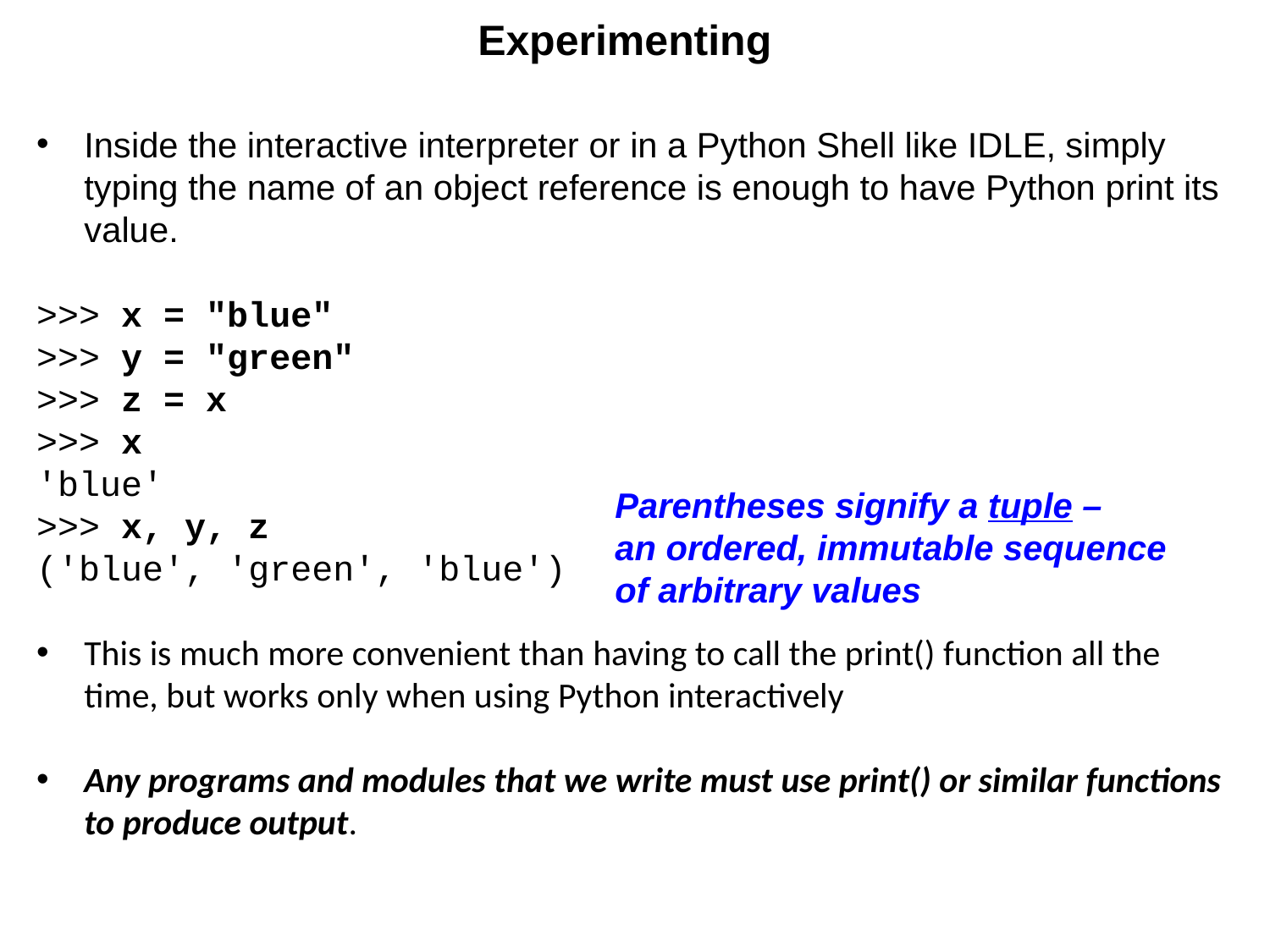

# Experimenting
Inside the interactive interpreter or in a Python Shell like IDLE, simply typing the name of an object reference is enough to have Python print its value.
>>> x = "blue"
>>> y = "green"
>>> z = x
>>> x
'blue'
>>> x, y, z
('blue', 'green', 'blue')
This is much more convenient than having to call the print() function all the time, but works only when using Python interactively
Any programs and modules that we write must use print() or similar functions to produce output.

Parentheses signify a tuple –
an ordered, immutable sequence
of arbitrary values